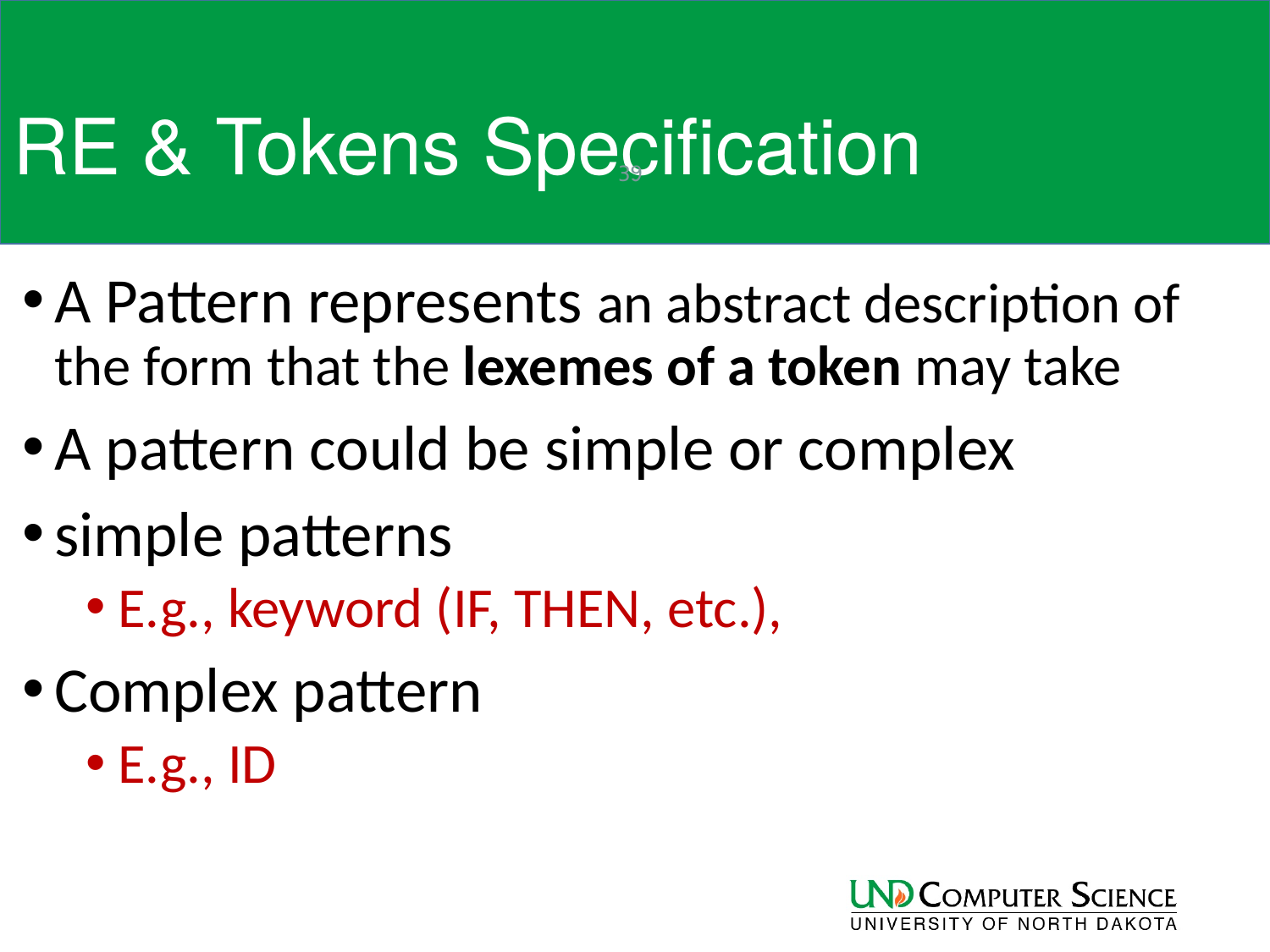

# RE & Tokens Specification
39
A Pattern represents an abstract description of the form that the lexemes of a token may take
A pattern could be simple or complex
simple patterns
E.g., keyword (IF, THEN, etc.),
Complex pattern
E.g., ID